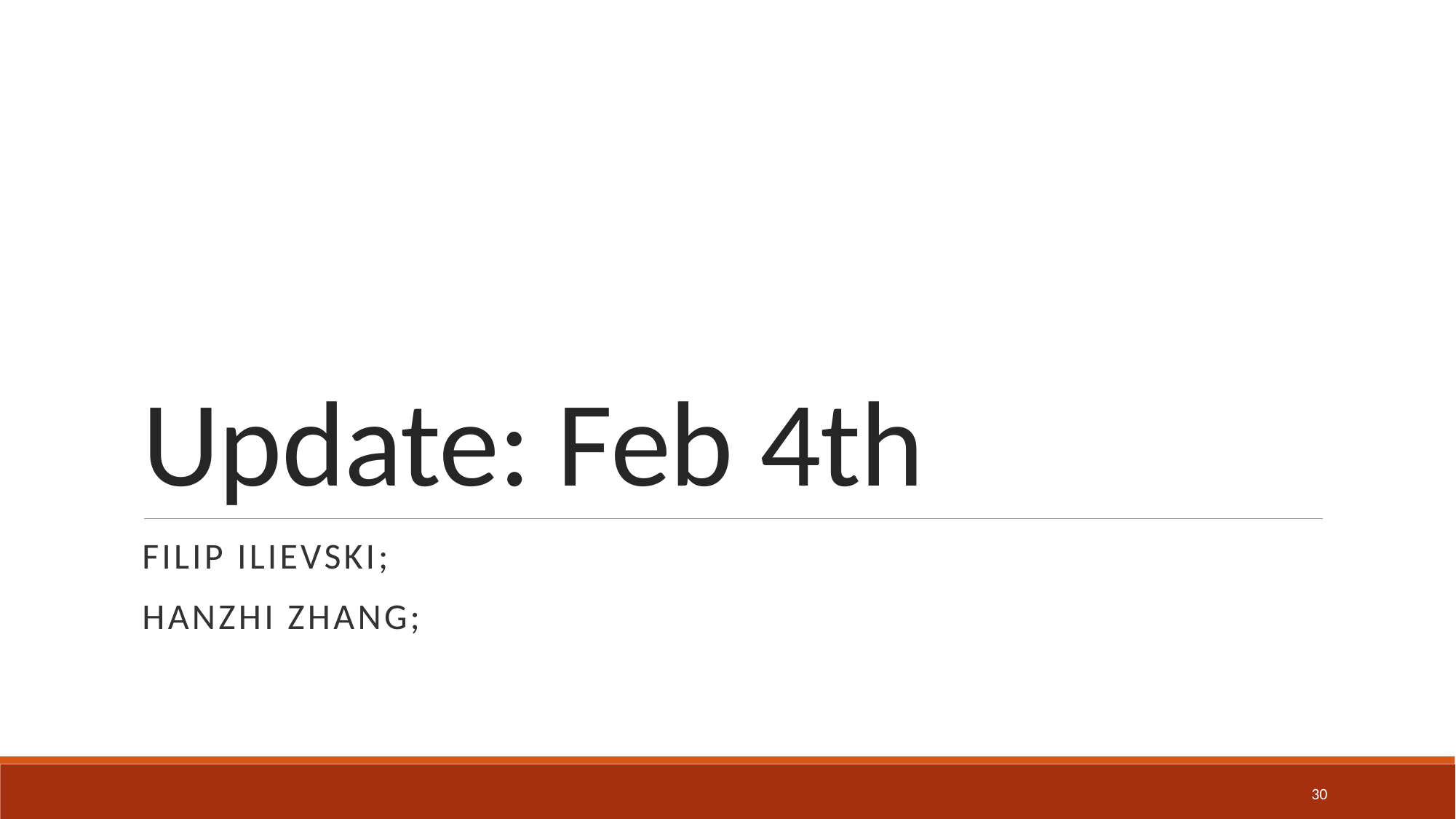

# Update: Feb 4th
FILIP ILIEVSKI;
Hanzhi Zhang;
30